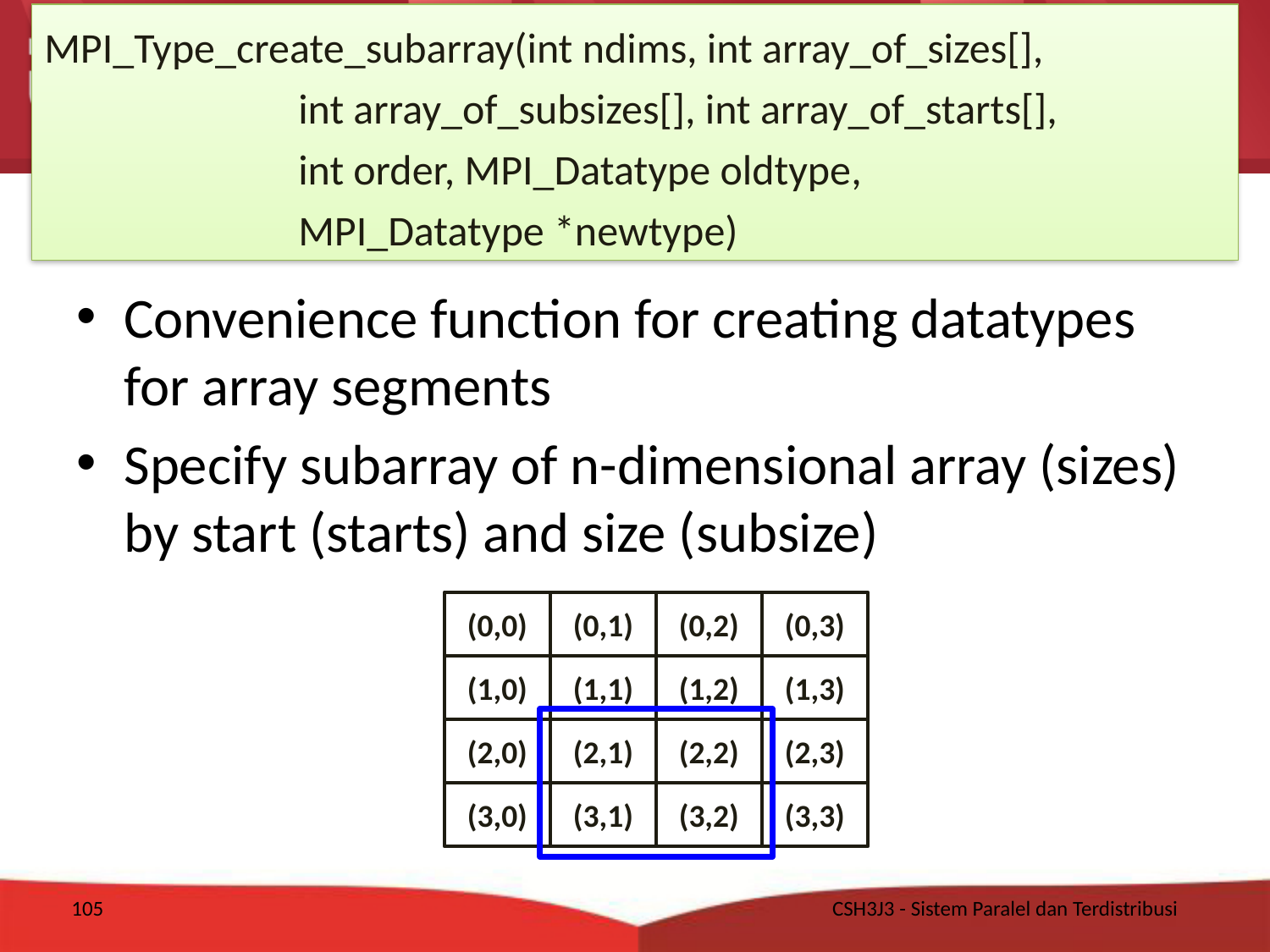

MPI_Type_create_subarray(int ndims, int array_of_sizes[],
		int array_of_subsizes[], int array_of_starts[],
		int order, MPI_Datatype oldtype,
		MPI_Datatype *newtype)
# MPI_Type_create_subarray
Convenience function for creating datatypes for array segments
Specify subarray of n-dimensional array (sizes) by start (starts) and size (subsize)
(0,0)
(0,1)
(0,2)
(0,3)
(1,0)
(1,1)
(1,2)
(1,3)

(2,0)
(2,1)
(2,2)
(2,3)
(3,0)
(3,1)
(3,2)
(3,3)
105
CSH3J3 - Sistem Paralel dan Terdistribusi